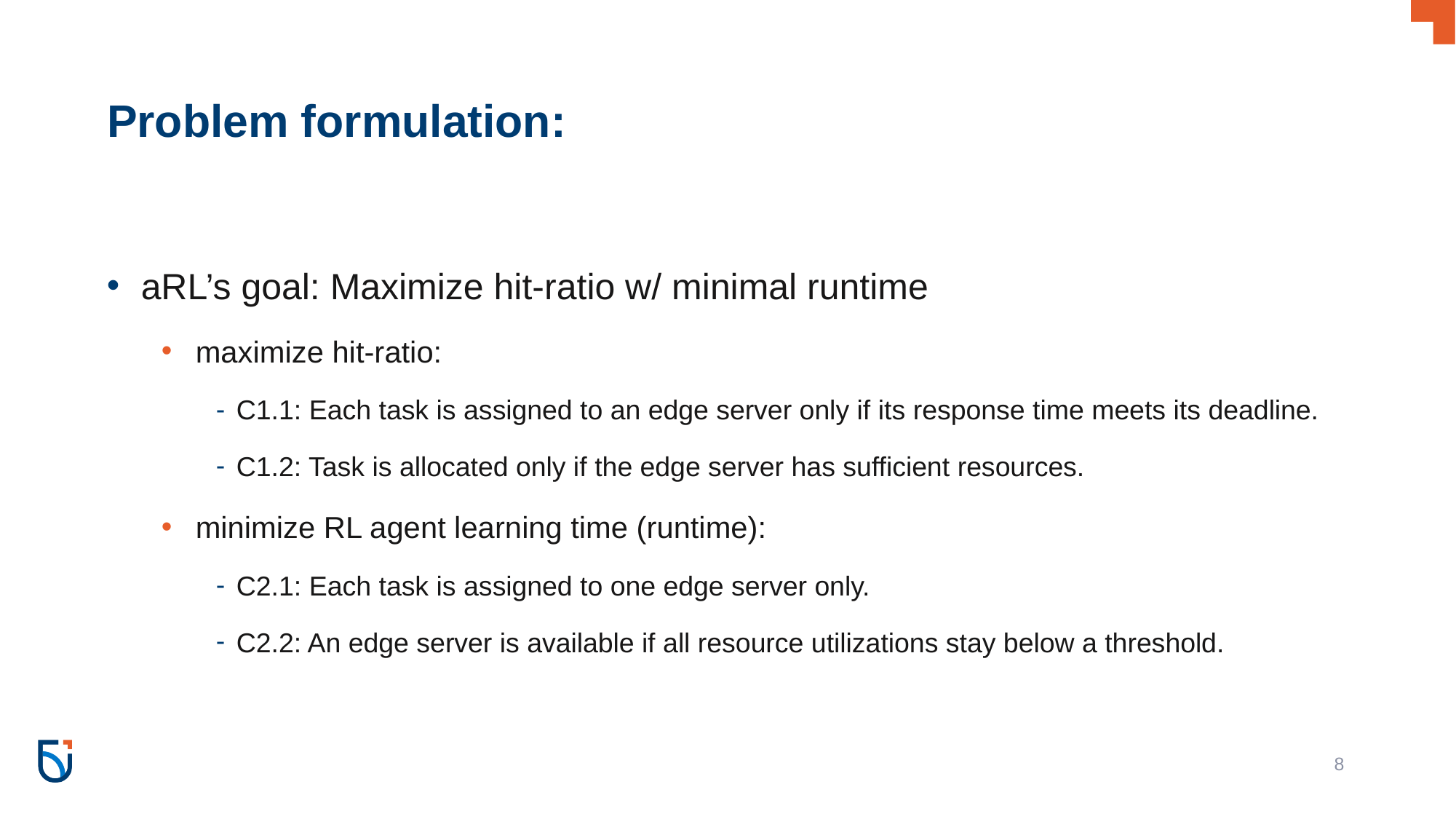

# Problem formulation:
aRL’s goal: Maximize hit-ratio w/ minimal runtime
maximize hit-ratio:
C1.1: Each task is assigned to an edge server only if its response time meets its deadline.
C1.2: Task is allocated only if the edge server has sufficient resources.
minimize RL agent learning time (runtime):
C2.1: Each task is assigned to one edge server only.
C2.2: An edge server is available if all resource utilizations stay below a threshold.
8